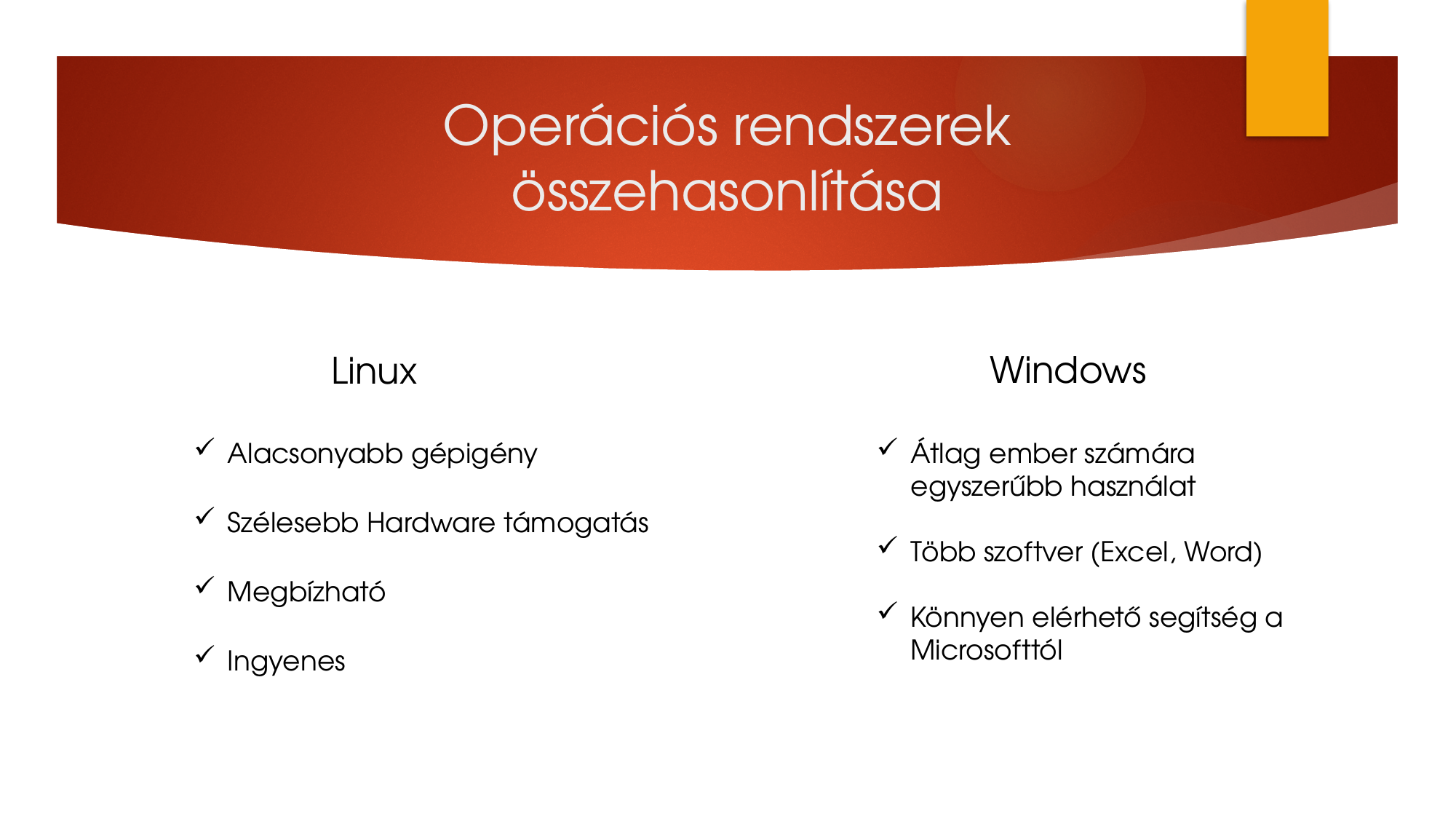

# Operációs rendszerek összehasonlítása
Windows
Linux

Alacsonyabb gépigény
Szélesebb Hardware támogatás
Megbízható
Ingyenes

Átlag ember számára egyszerűbb használat

Több szoftver (Excel, Word)

Könnyen elérhető segítség a Microsofttól